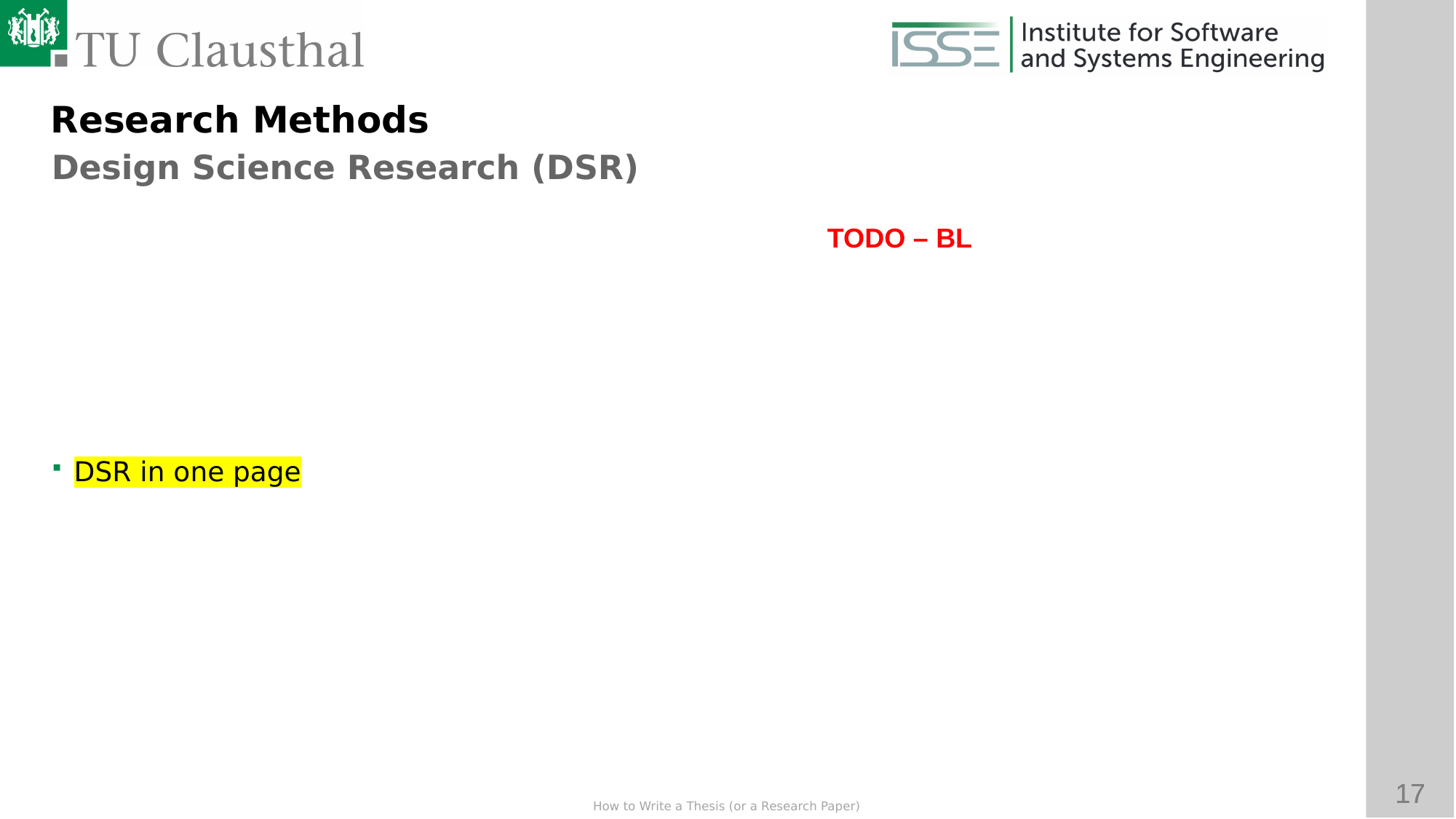

Research Methods
Design Science Research (DSR)

DSR in one page
TODO – BL